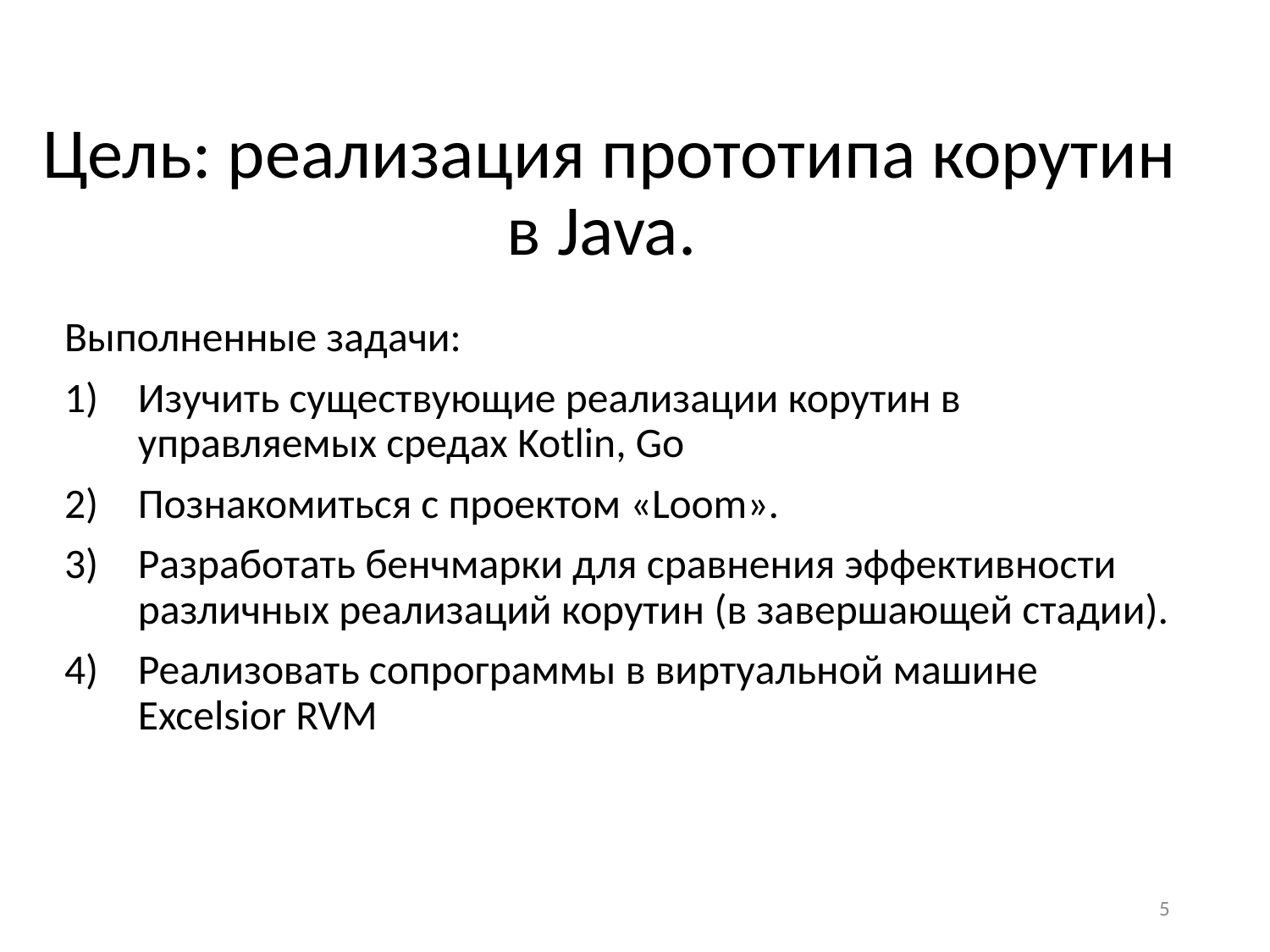

# Цель: реализация прототипа корутин в Java.
Выполненные задачи:
Изучить существующие реализации корутин в управляемых средах Kotlin, Go
Познакомиться с проектом «Loom».
Разработать бенчмарки для сравнения эффективности различных реализаций корутин (в завершающей стадии).
Реализовать сопрограммы в виртуальной машине Excelsior RVM
5